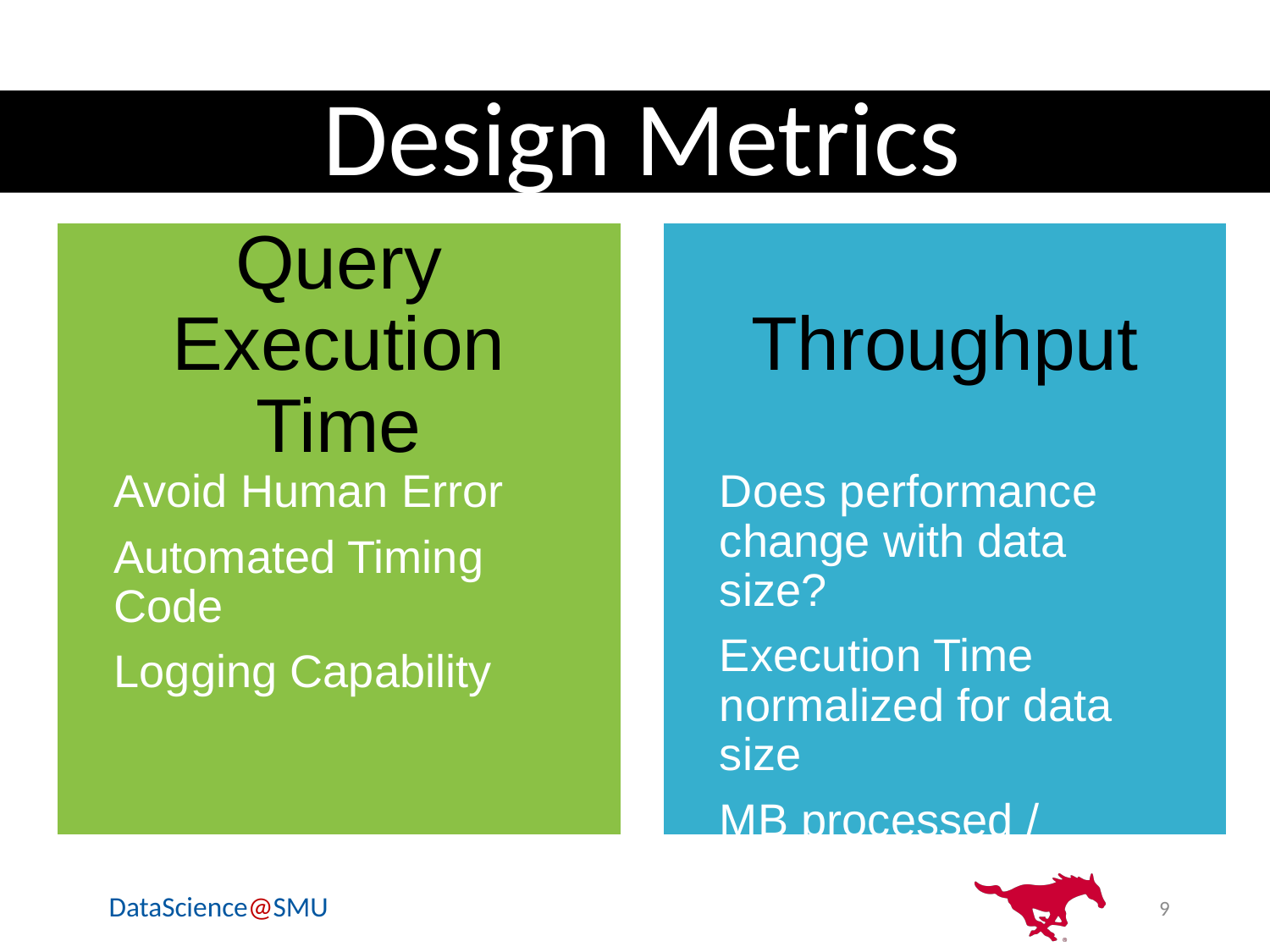

# Design Metrics

Avoid Human Error
Automated Timing Code
Logging Capability
Query Execution Time
Does performance change with data size?
Execution Time normalized for data size
MB processed / second
Throughput
9